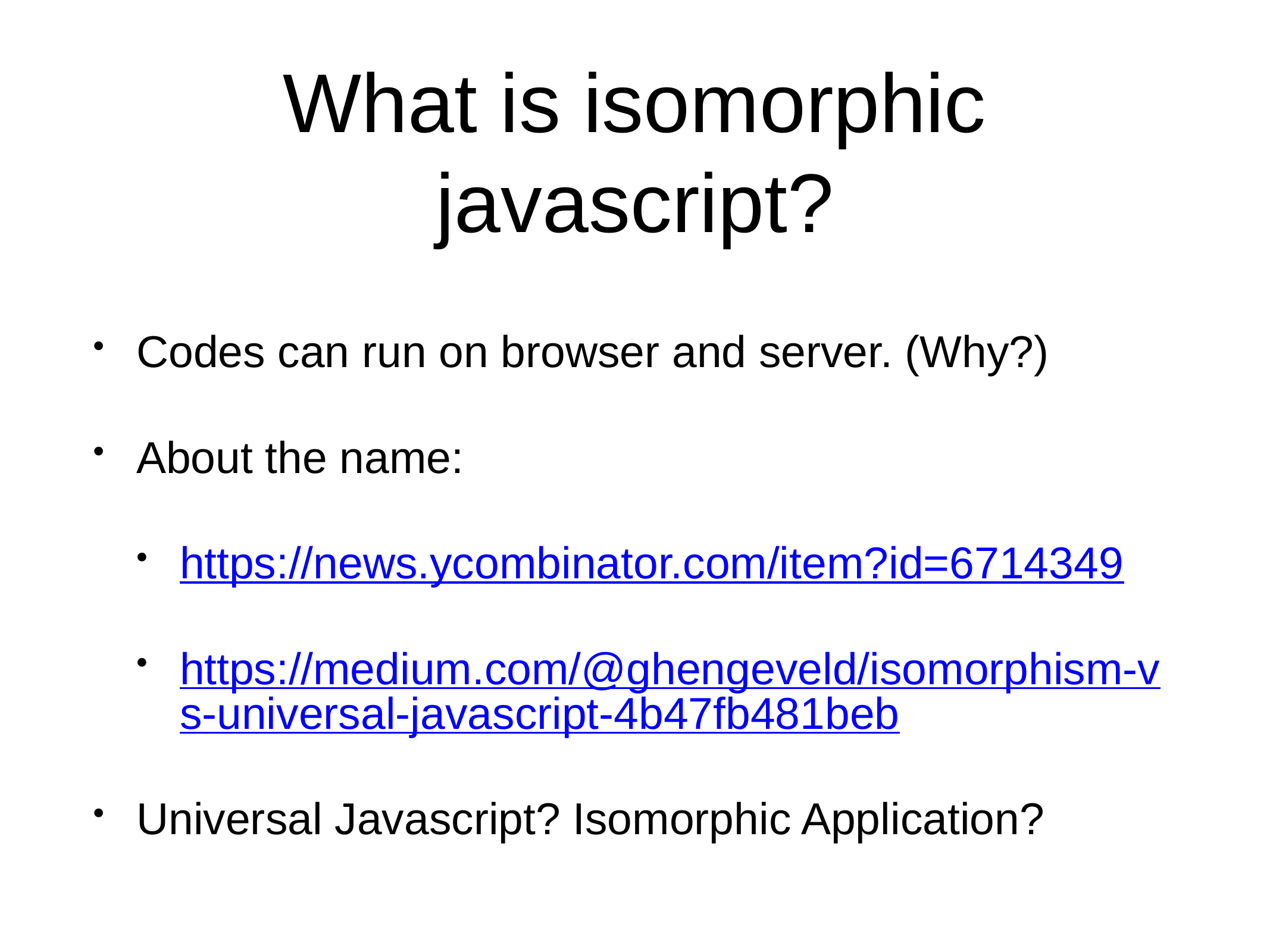

# What is isomorphic javascript?
Codes can run on browser and server. (Why?)
About the name:
https://news.ycombinator.com/item?id=6714349
https://medium.com/@ghengeveld/isomorphism-vs-universal-javascript-4b47fb481beb
Universal Javascript? Isomorphic Application?